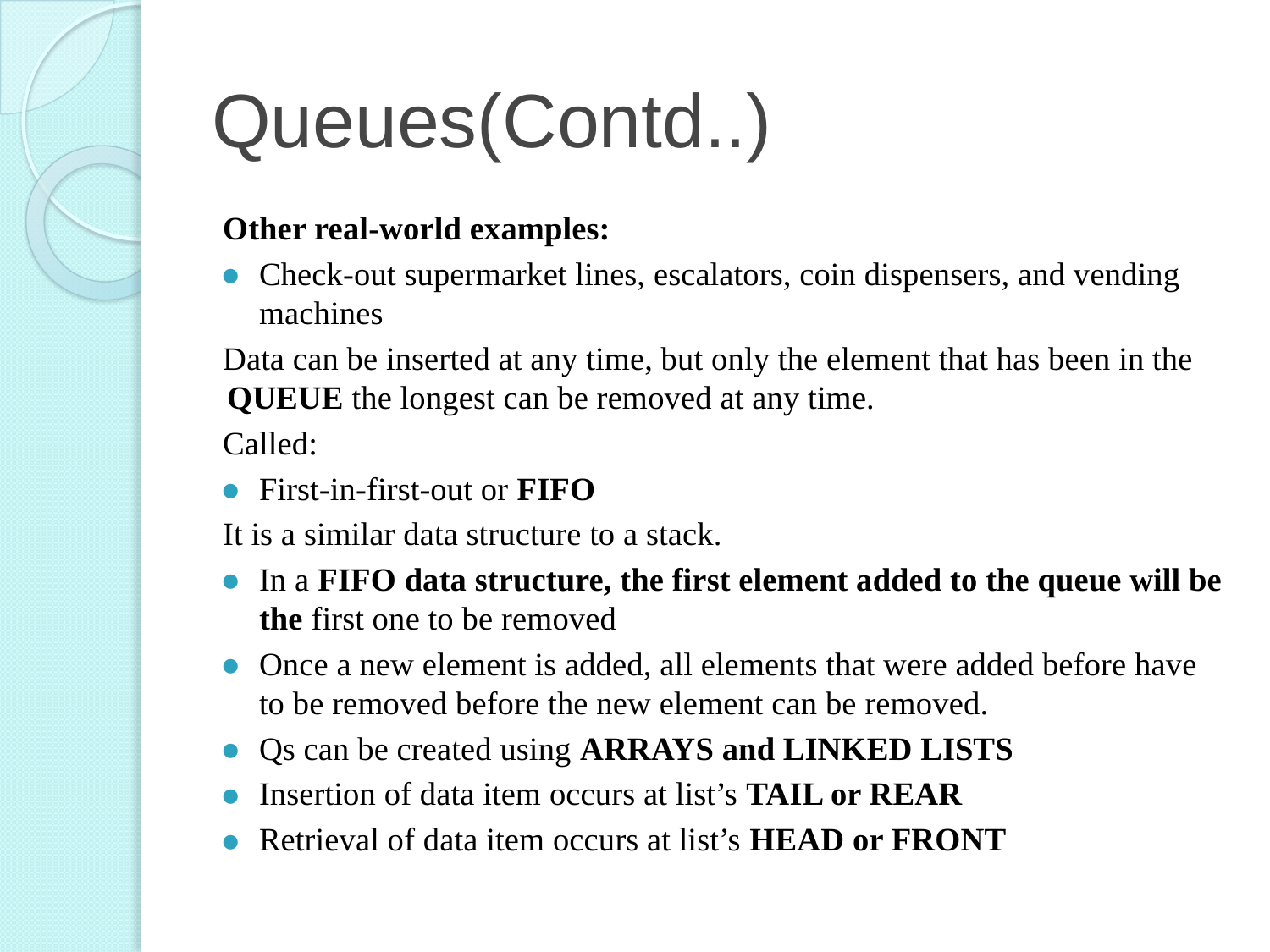

# Queues(Contd..)
Other real-world examples:
Check-out supermarket lines, escalators, coin dispensers, and vending machines
Data can be inserted at any time, but only the element that has been in the QUEUE the longest can be removed at any time.
Called:
First-in-first-out or FIFO
It is a similar data structure to a stack.
In a FIFO data structure, the first element added to the queue will be the first one to be removed
Once a new element is added, all elements that were added before have to be removed before the new element can be removed.
Qs can be created using ARRAYS and LINKED LISTS
Insertion of data item occurs at list’s TAIL or REAR
Retrieval of data item occurs at list’s HEAD or FRONT